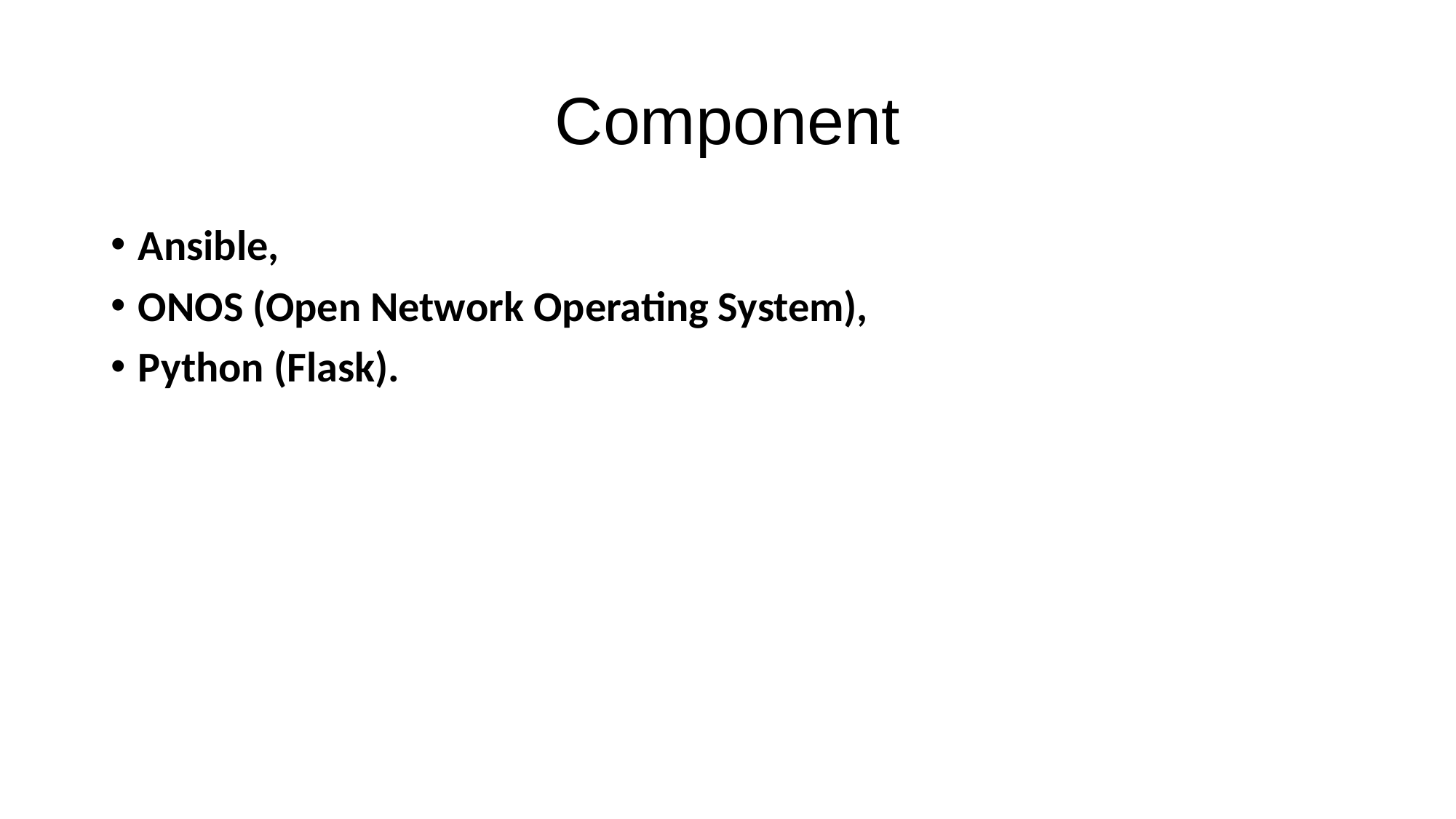

# Component
Ansible,
ONOS (Open Network Operating System),
Python (Flask).